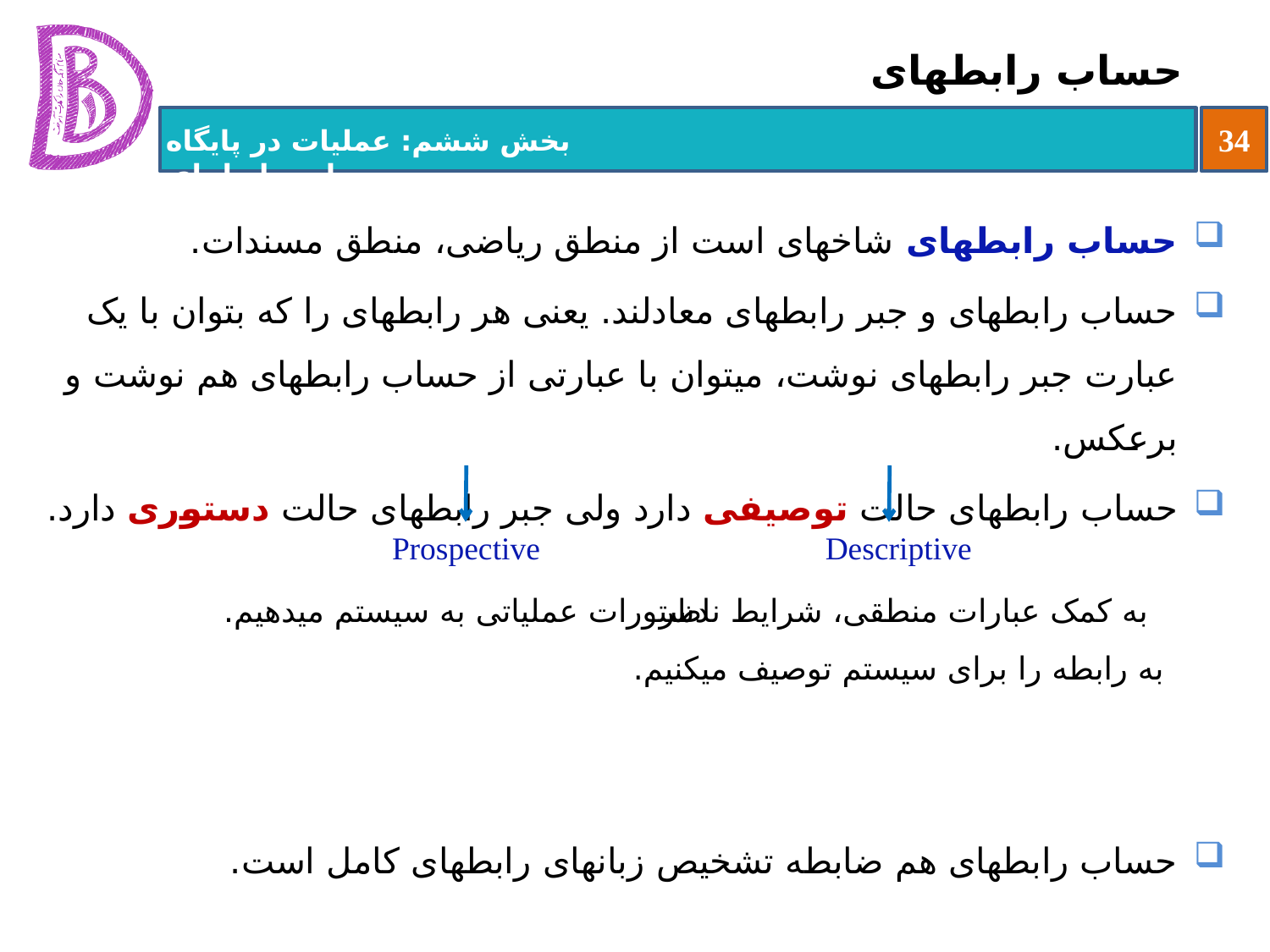

# حساب رابطه‏ای
حساب رابطه‏ای شاخه‏ای است از منطق ریاضی، منطق مسندات.
حساب رابطه‏ای و جبر رابطه‏ای معادلند. یعنی هر رابطه‏ای را که بتوان با یک عبارت جبر رابطه‏ای نوشت، می‏توان با عبارتی از حساب رابطه‏ای هم نوشت و برعکس.
حساب رابطه‏ای حالت توصیفی دارد ولی جبر رابطه‏ای حالت دستوری دارد.

حساب رابطه‏ای هم ضابطه تشخیص زبان‏های رابطه‏ای کامل است.

Prospective
دستورات عملیاتی به سیستم می‏دهیم.
Descriptive
به کمک عبارات منطقی، شرایط ناظر
به رابطه را برای سیستم توصیف می‏کنیم.